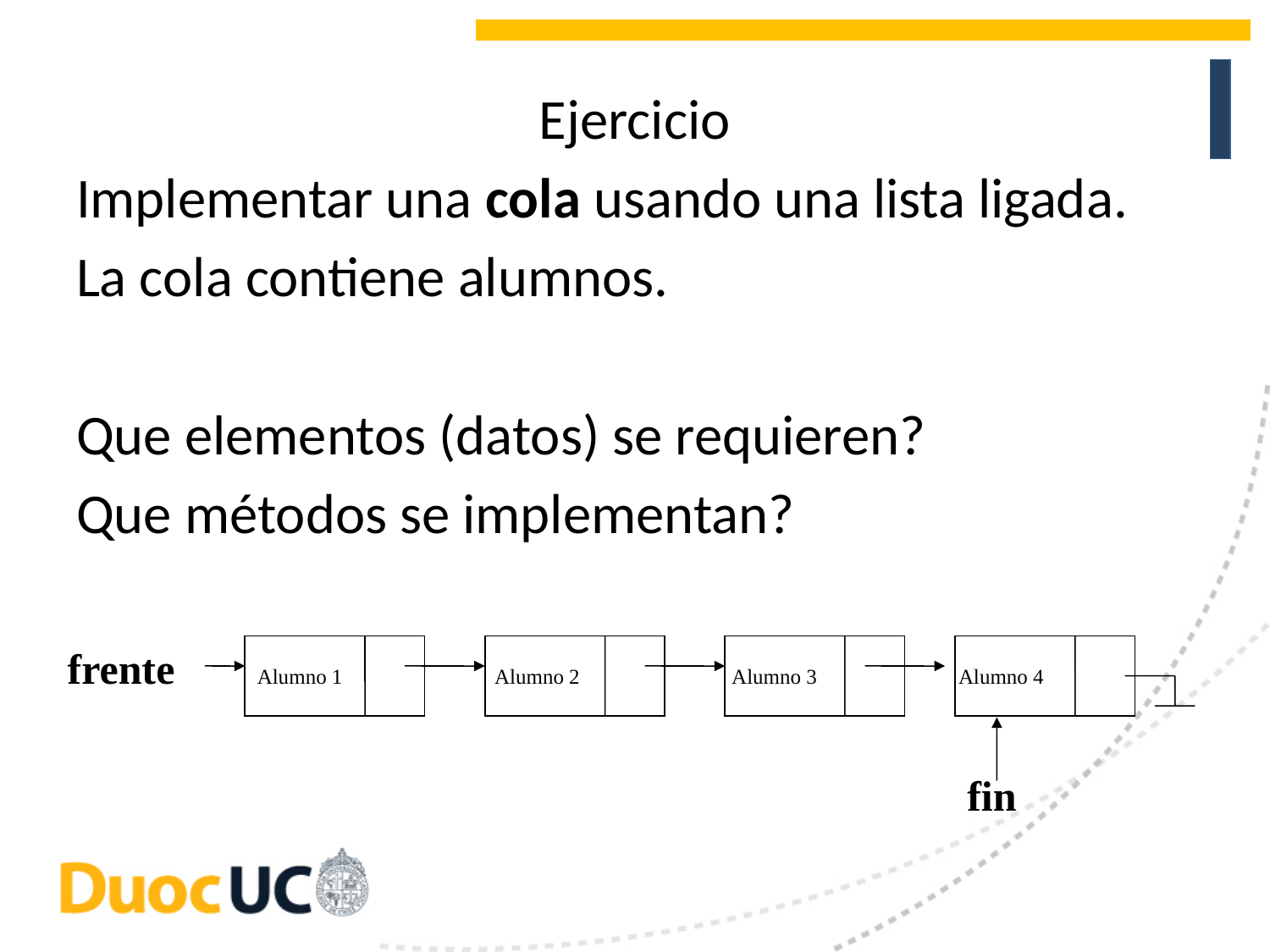

Ejercicio
Implementar una cola usando una lista ligada.
La cola contiene alumnos.

Que elementos (datos) se requieren?
Que métodos se implementan?
frente
Alumno 1                             Alumno 2                             Alumno 3                           Alumno 4

fin